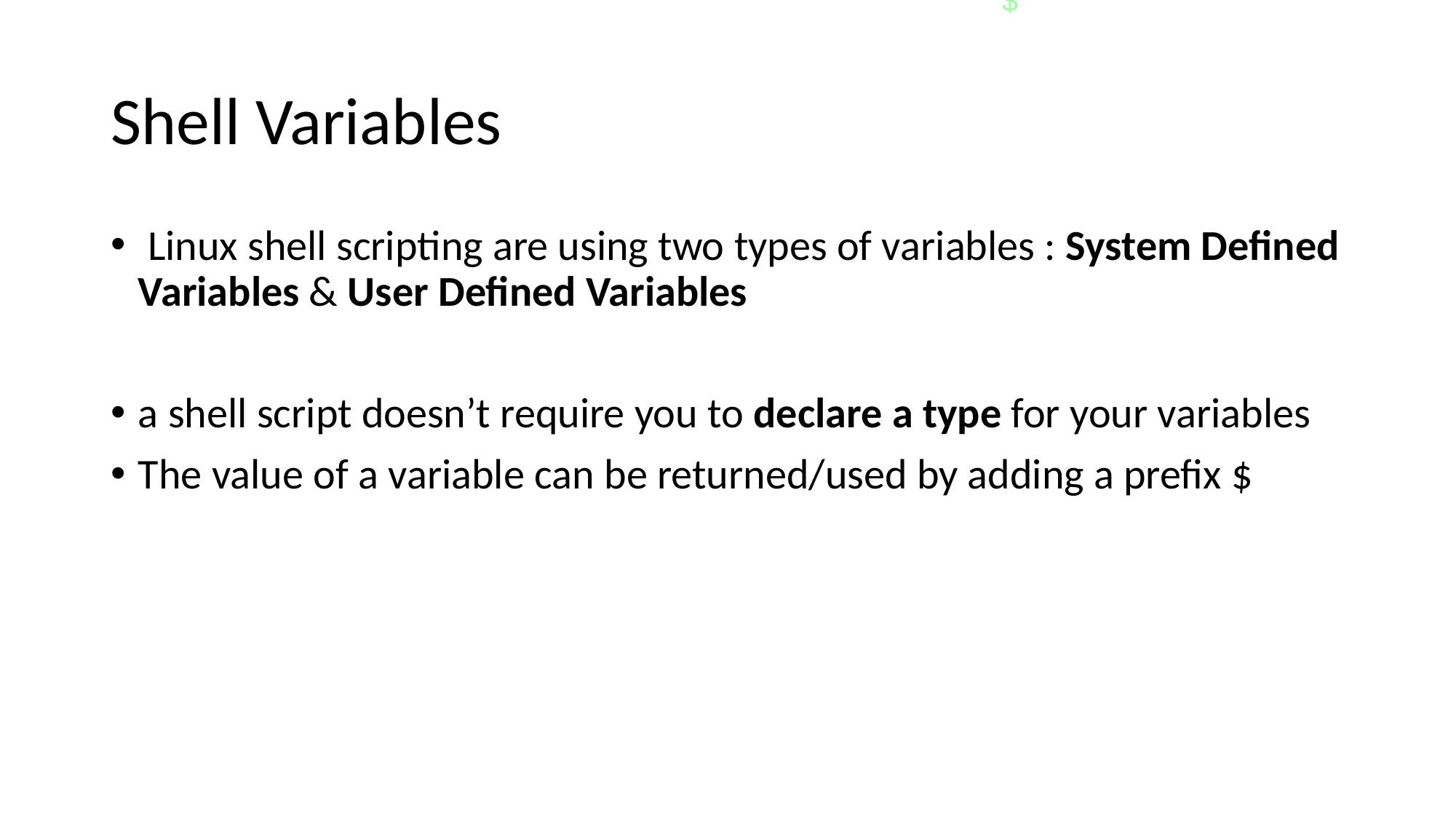

The value of a variable can be returned/used by adding a prefix $
# Shell Variables
 Linux shell scripting are using two types of variables : System Defined Variables & User Defined Variables

a shell script doesn’t require you to declare a type for your variables
The value of a variable can be returned/used by adding a prefix $